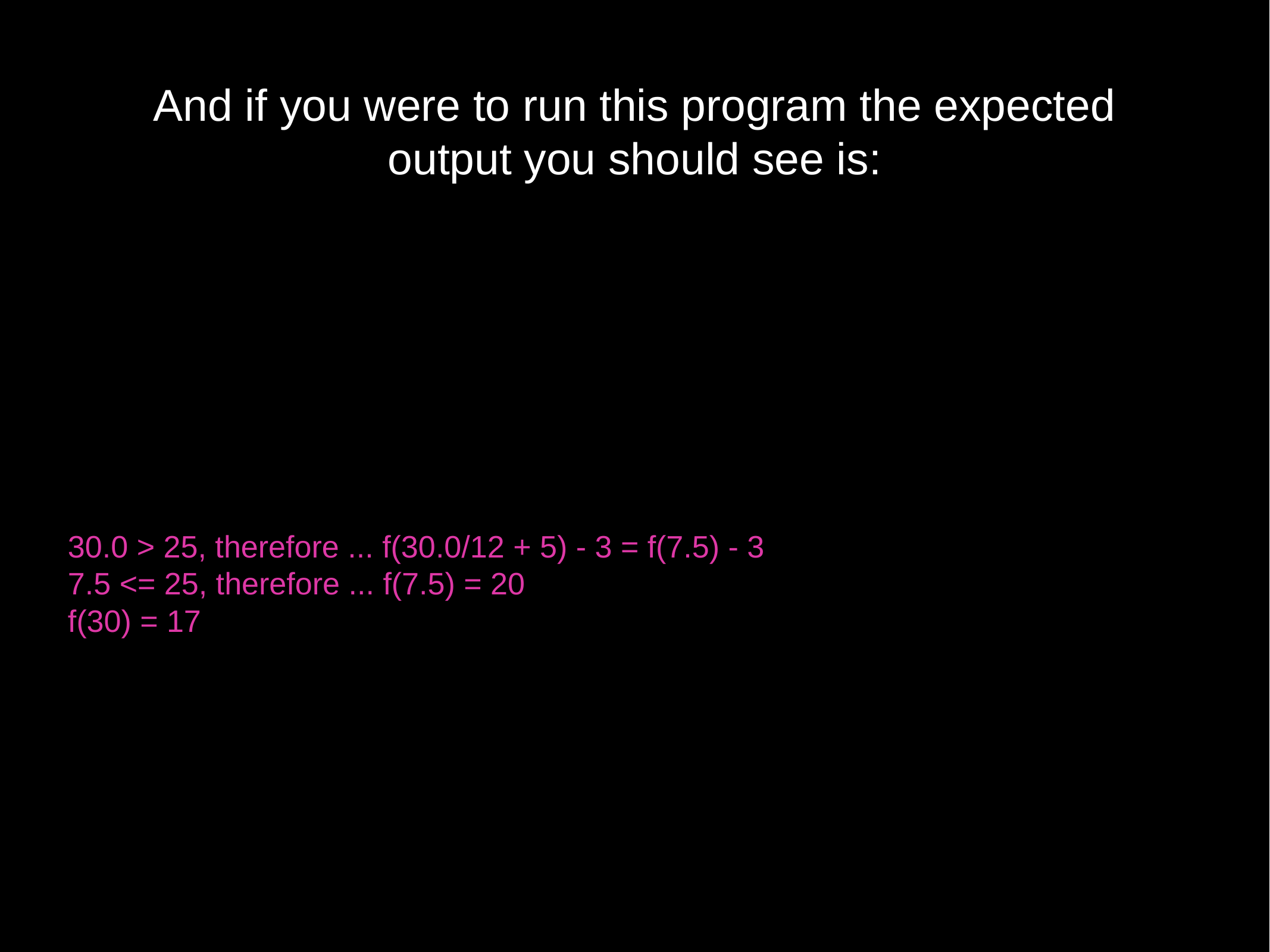

And if you were to run this program the expected output you should see is:
30.0 > 25, therefore ... f(30.0/12 + 5) - 3 = f(7.5) - 3
7.5 <= 25, therefore ... f(7.5) = 20
f(30) = 17